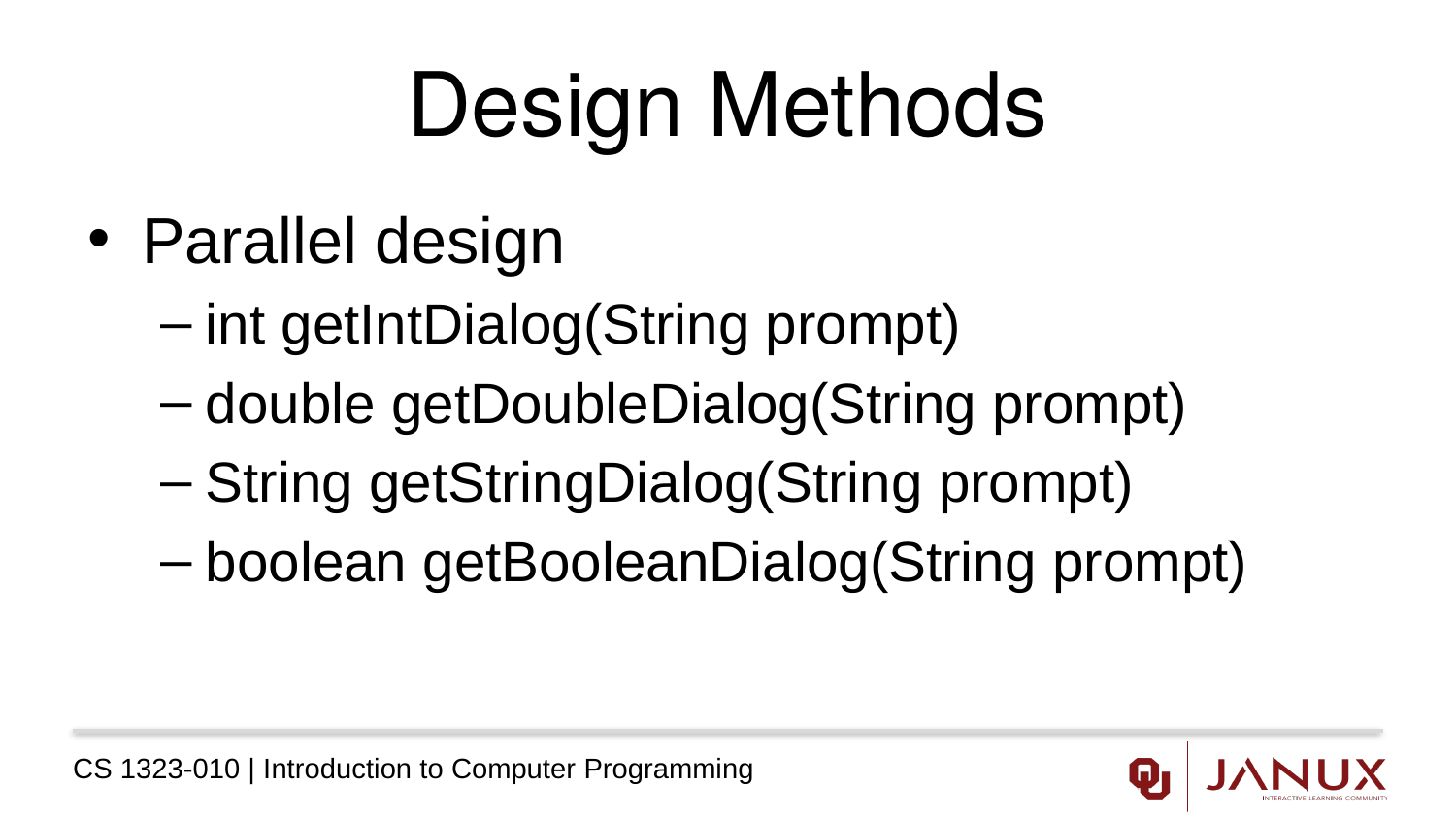

# Design Methods
Parallel design
int getIntDialog(String prompt)
double getDoubleDialog(String prompt)
String getStringDialog(String prompt)
boolean getBooleanDialog(String prompt)